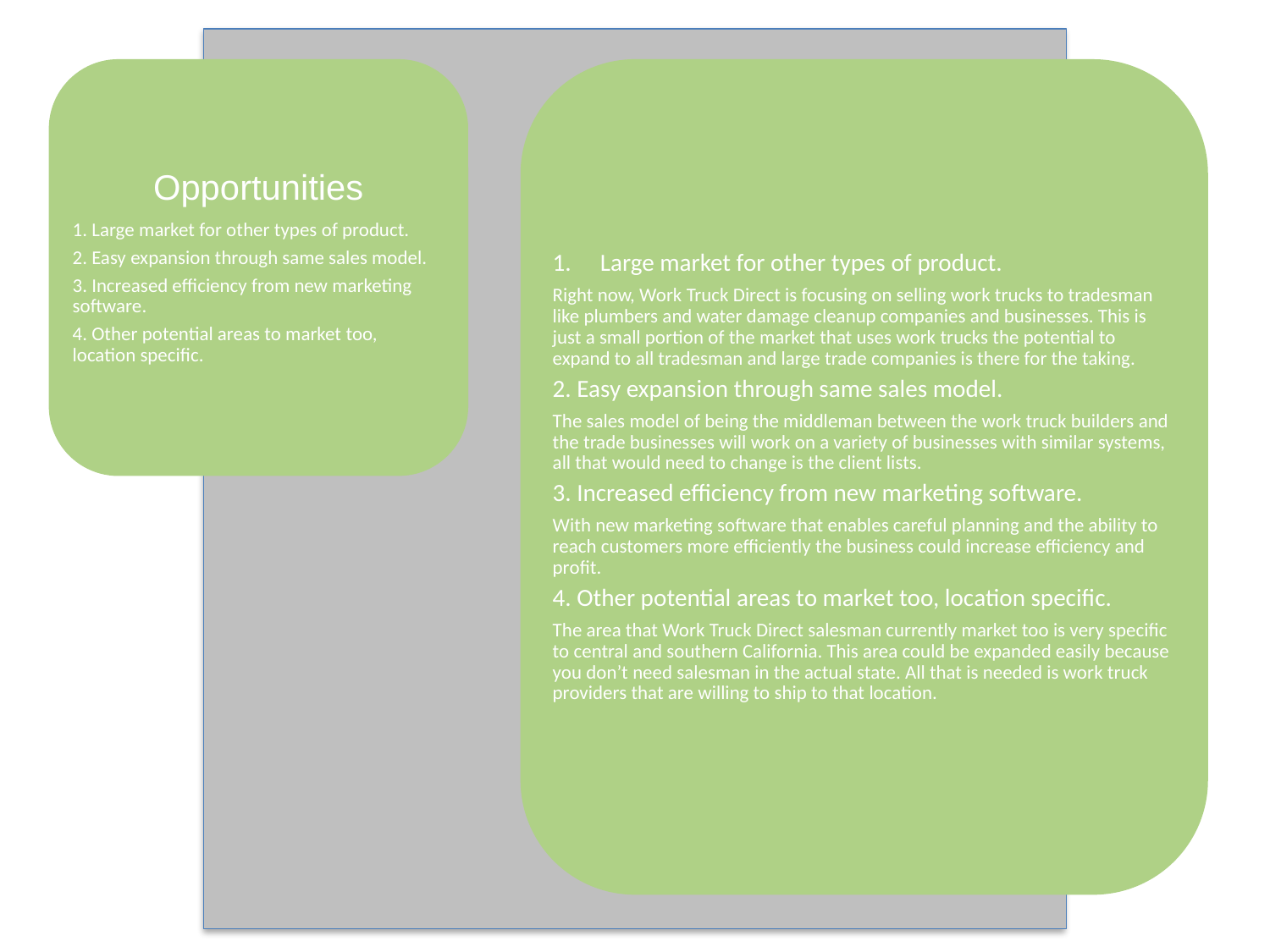

Opportunities
1. Large market for other types of product.
2. Easy expansion through same sales model.
3. Increased efficiency from new marketing software.
4. Other potential areas to market too, location specific.

Large market for other types of product.
Right now, Work Truck Direct is focusing on selling work trucks to tradesman like plumbers and water damage cleanup companies and businesses. This is just a small portion of the market that uses work trucks the potential to expand to all tradesman and large trade companies is there for the taking.
2. Easy expansion through same sales model.
The sales model of being the middleman between the work truck builders and the trade businesses will work on a variety of businesses with similar systems, all that would need to change is the client lists.
3. Increased efficiency from new marketing software.
With new marketing software that enables careful planning and the ability to reach customers more efficiently the business could increase efficiency and profit.
4. Other potential areas to market too, location specific.
The area that Work Truck Direct salesman currently market too is very specific to central and southern California. This area could be expanded easily because you don’t need salesman in the actual state. All that is needed is work truck providers that are willing to ship to that location.